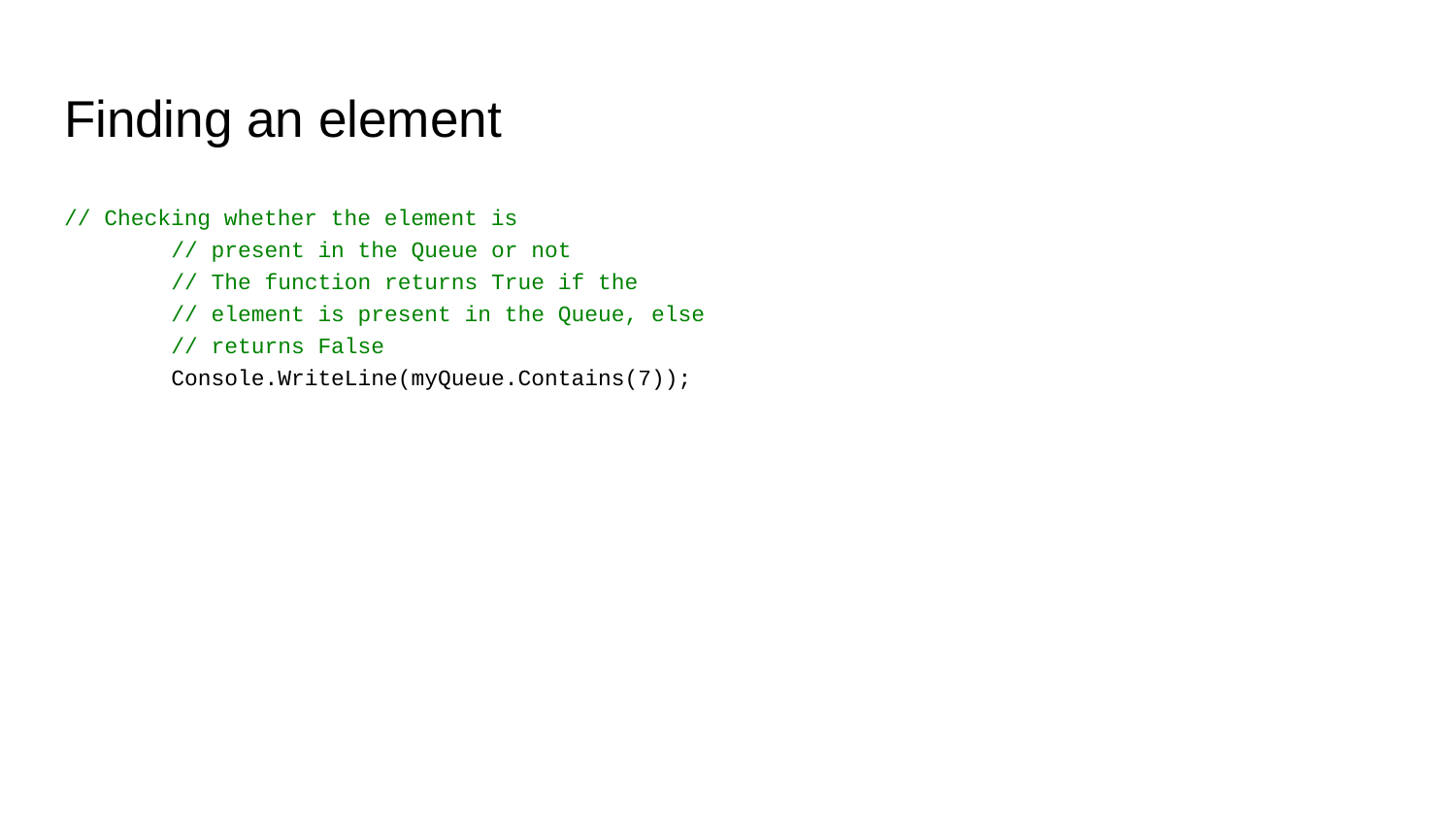

# Finding an element
// Checking whether the element is
        // present in the Queue or not
        // The function returns True if the
        // element is present in the Queue, else
        // returns False
        Console.WriteLine(myQueue.Contains(7));